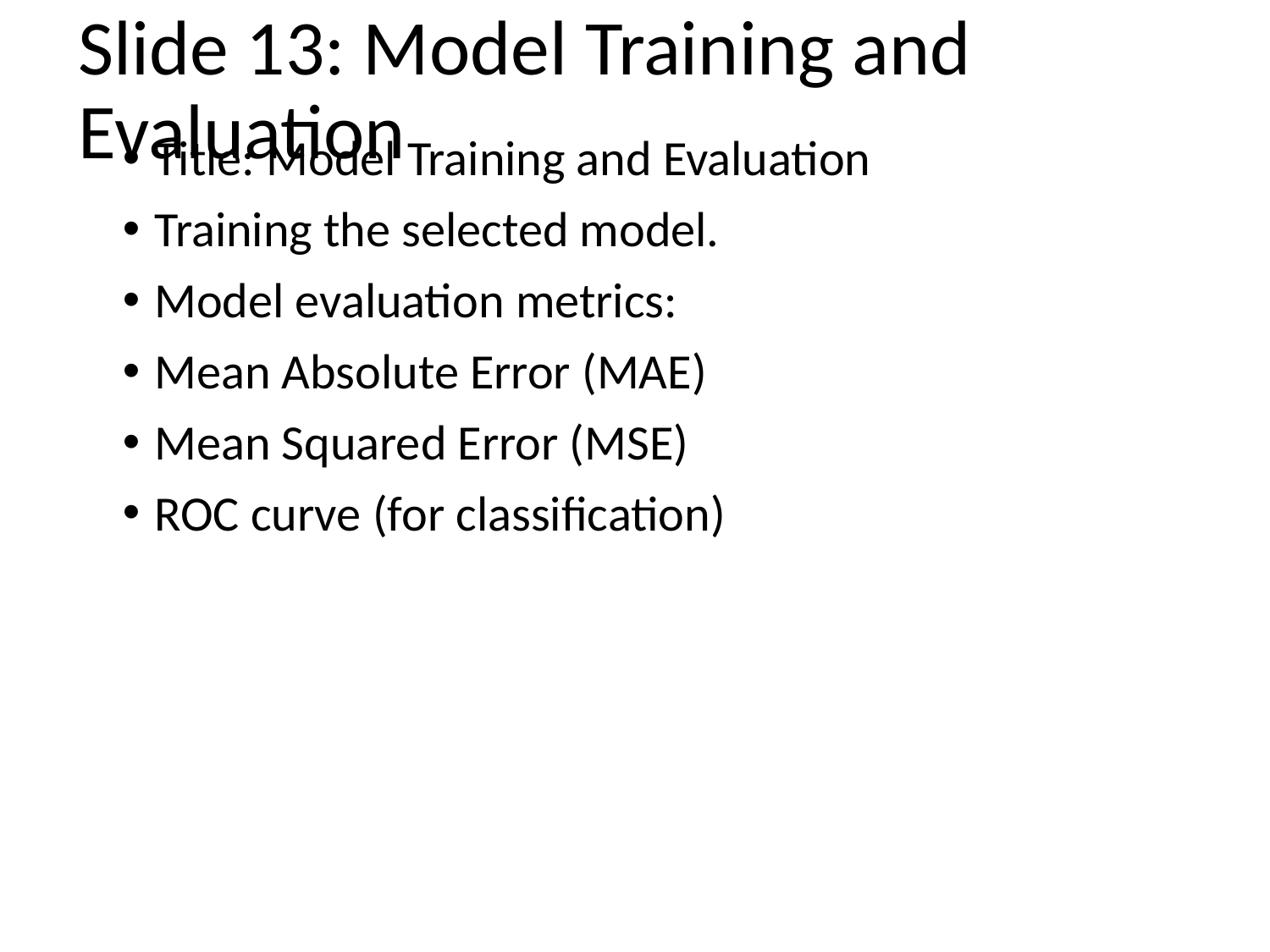

# Slide 13: Model Training and Evaluation
Title: Model Training and Evaluation
Training the selected model.
Model evaluation metrics:
Mean Absolute Error (MAE)
Mean Squared Error (MSE)
ROC curve (for classification)